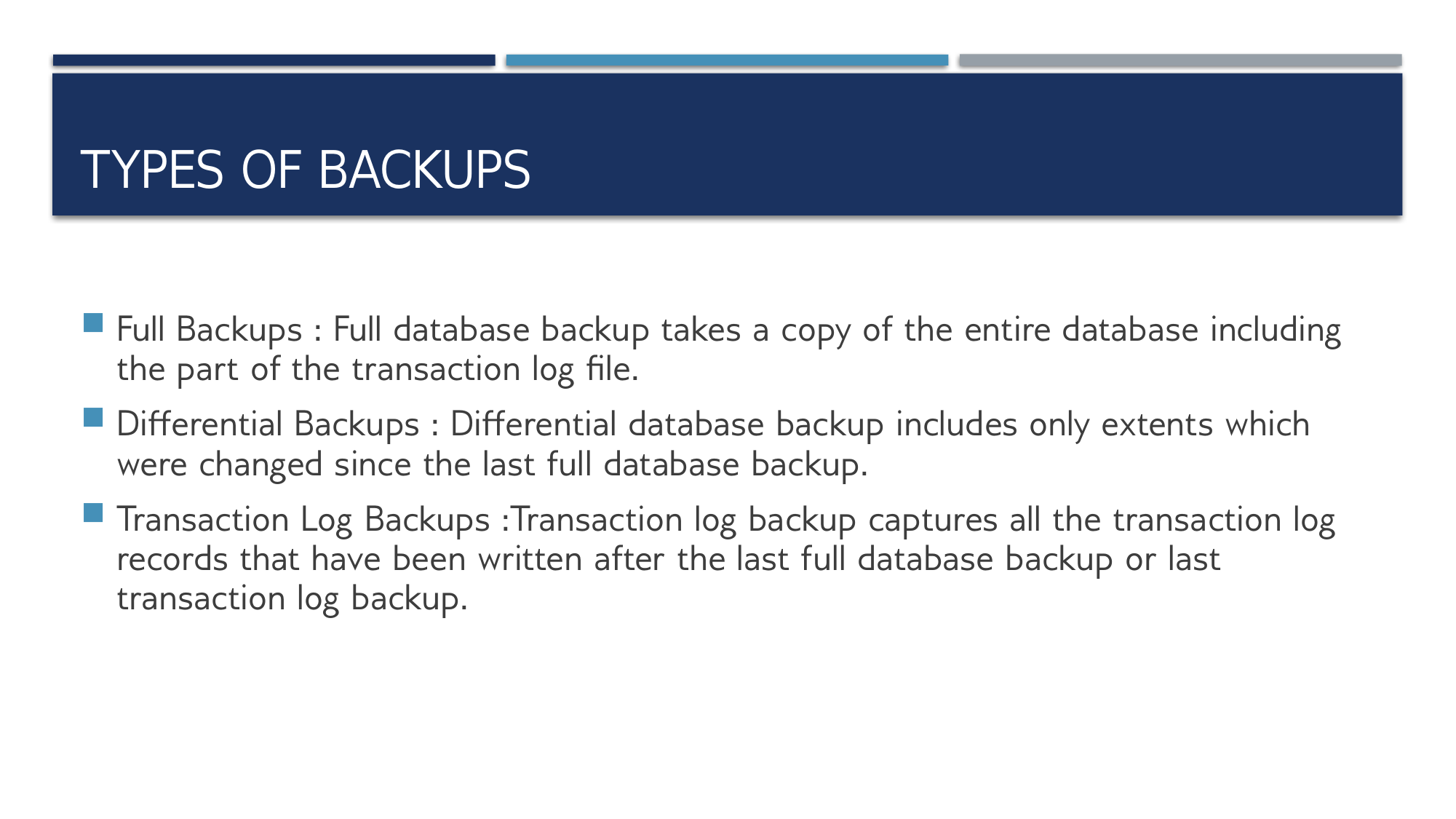

# Types of backups
Full Backups : Full database backup takes a copy of the entire database including the part of the transaction log file.
Differential Backups : Differential database backup includes only extents which were changed since the last full database backup.
Transaction Log Backups :Transaction log backup captures all the transaction log records that have been written after the last full database backup or last transaction log backup.